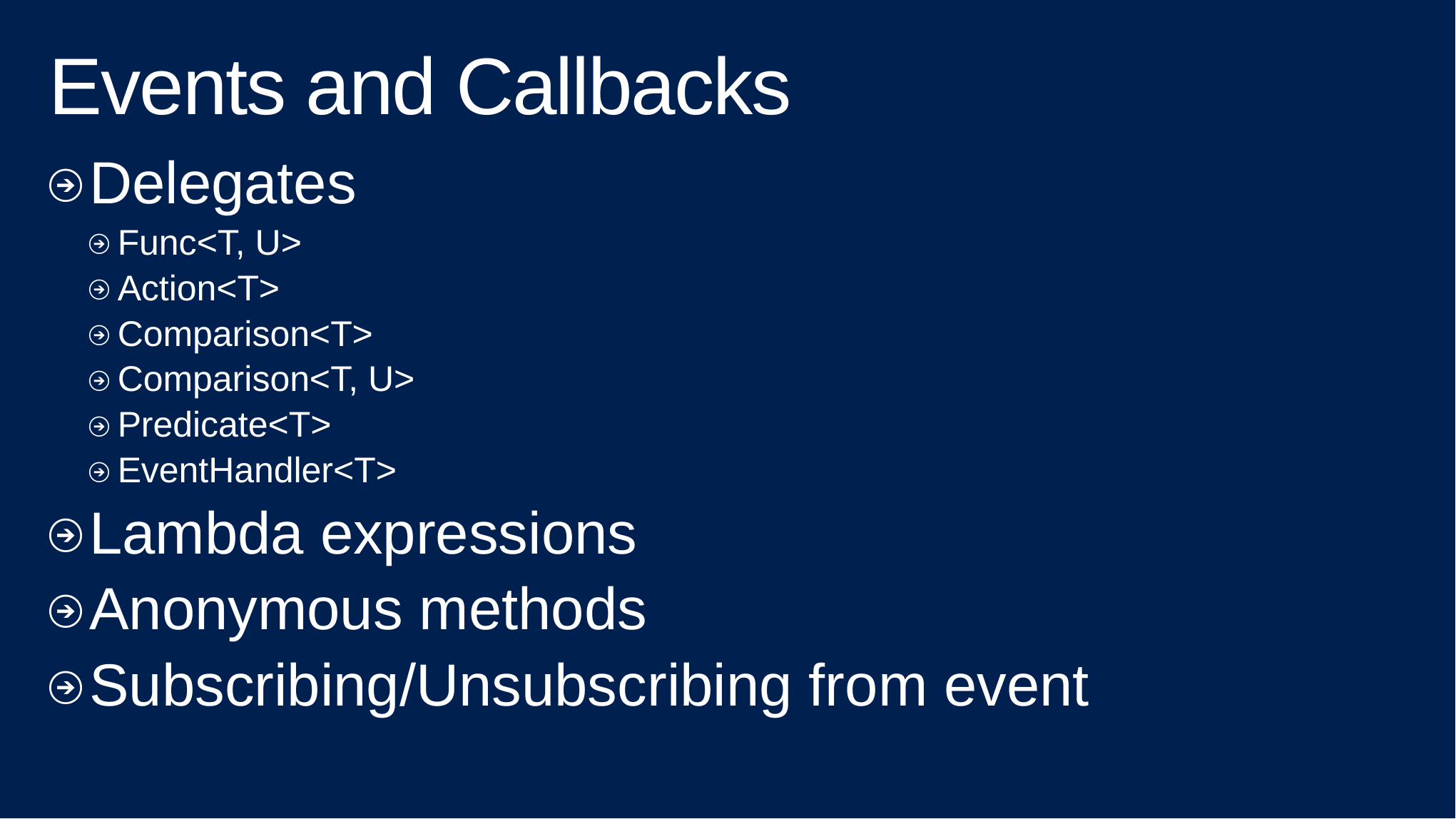

# Events and Callbacks
Delegates
Func<T, U>
Action<T>
Comparison<T>
Comparison<T, U>
Predicate<T>
EventHandler<T>
Lambda expressions
Anonymous methods
Subscribing/Unsubscribing from event